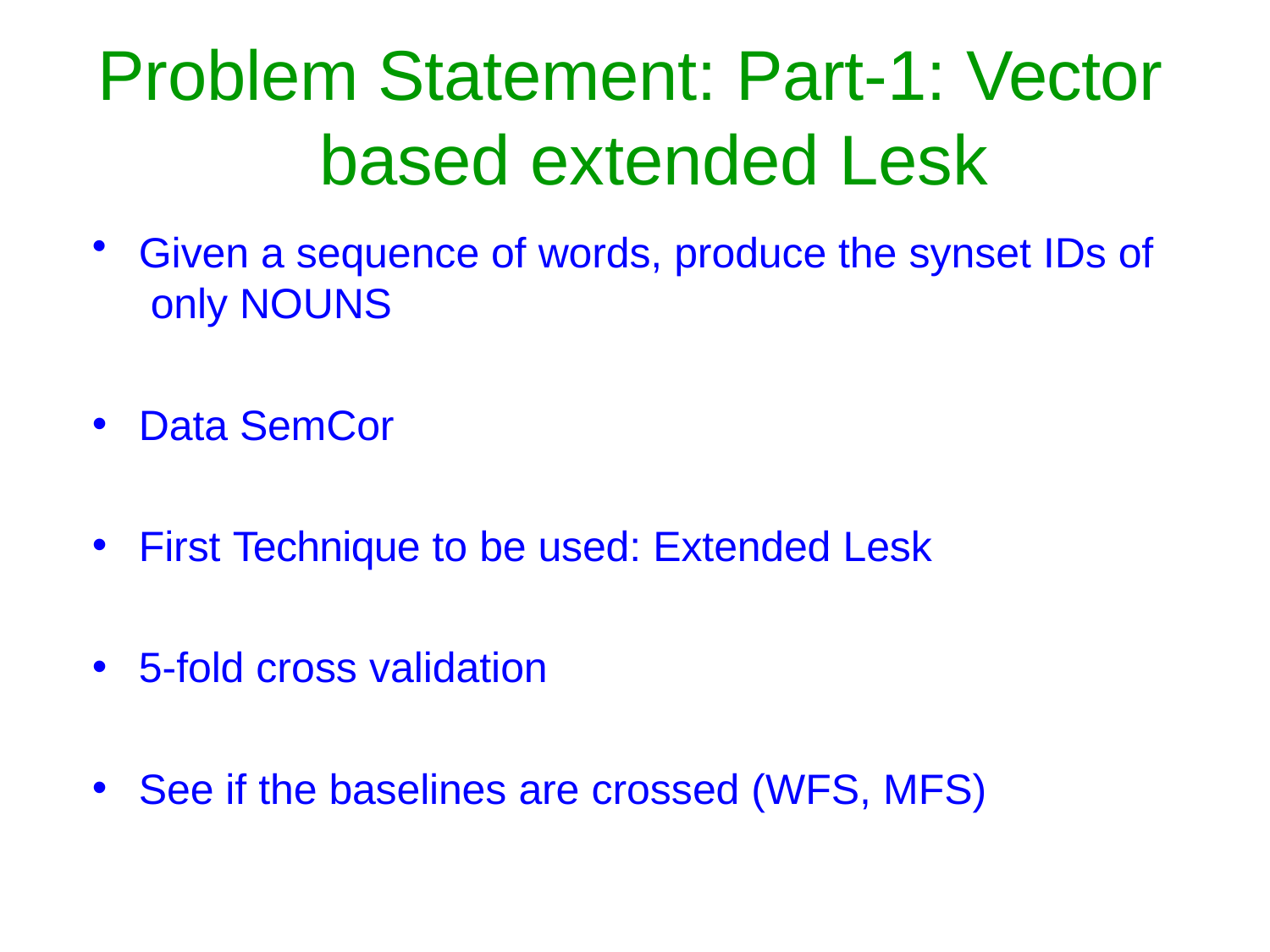

# Problem Statement: Part-1: Vector  based extended Lesk
Given a sequence of words, produce the synset IDs of  only NOUNS

Data SemCor

First Technique to be used: Extended Lesk

5-fold cross validation

See if the baselines are crossed (WFS, MFS)